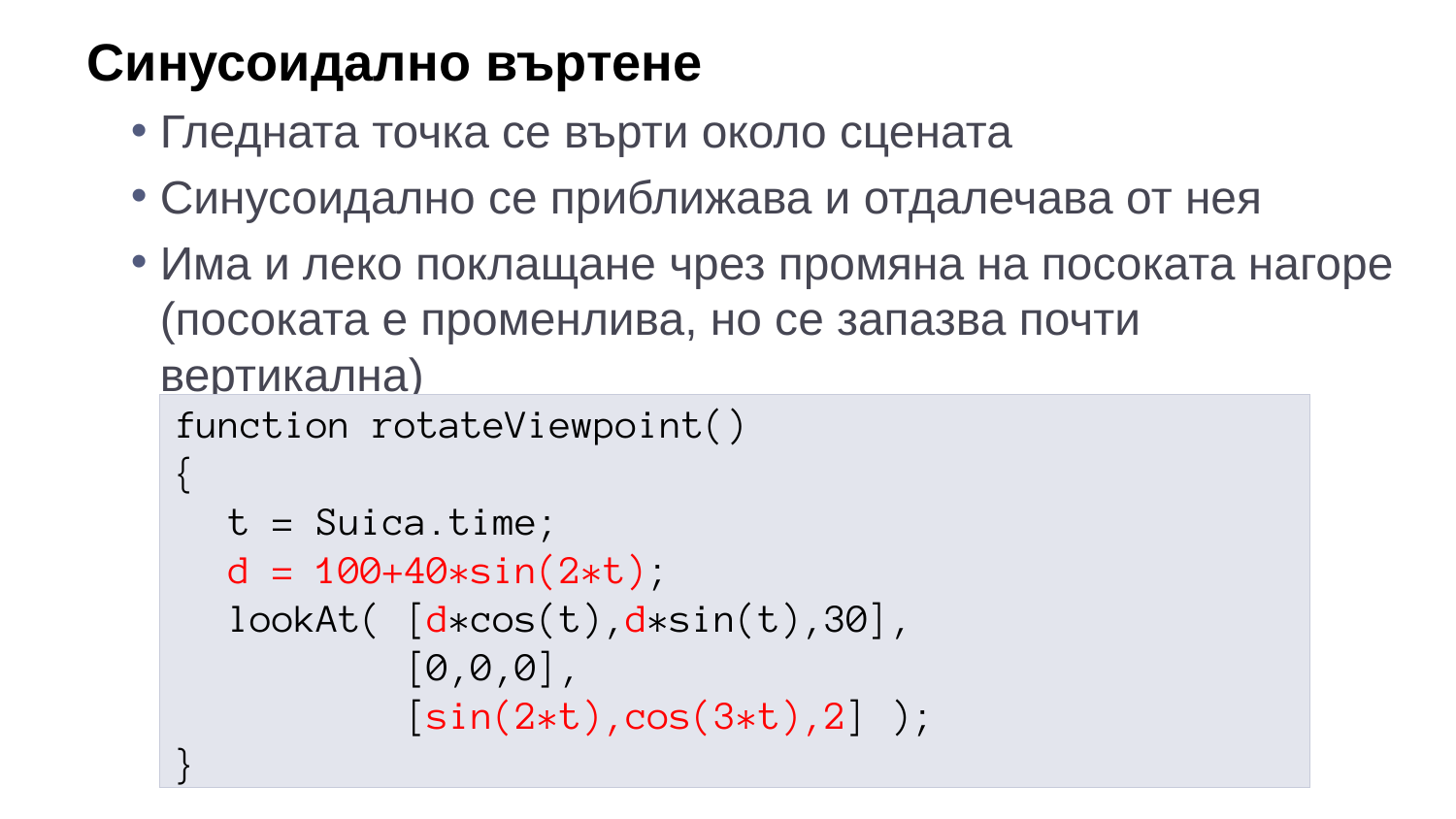

Синусоидално въртене
Гледната точка се върти около сцената
Синусоидално се приближава и отдалечава от нея
Има и леко поклащане чрез промяна на посоката нагоре
(посоката е променлива, но се запазва почти вертикална)
function rotateViewpoint()
{
	t = Suica.time;
	d = 100+40*sin(2*t);
	lookAt( [d*cos(t),d*sin(t),30],
	        [0,0,0],
	        [sin(2*t),cos(3*t),2] );
}